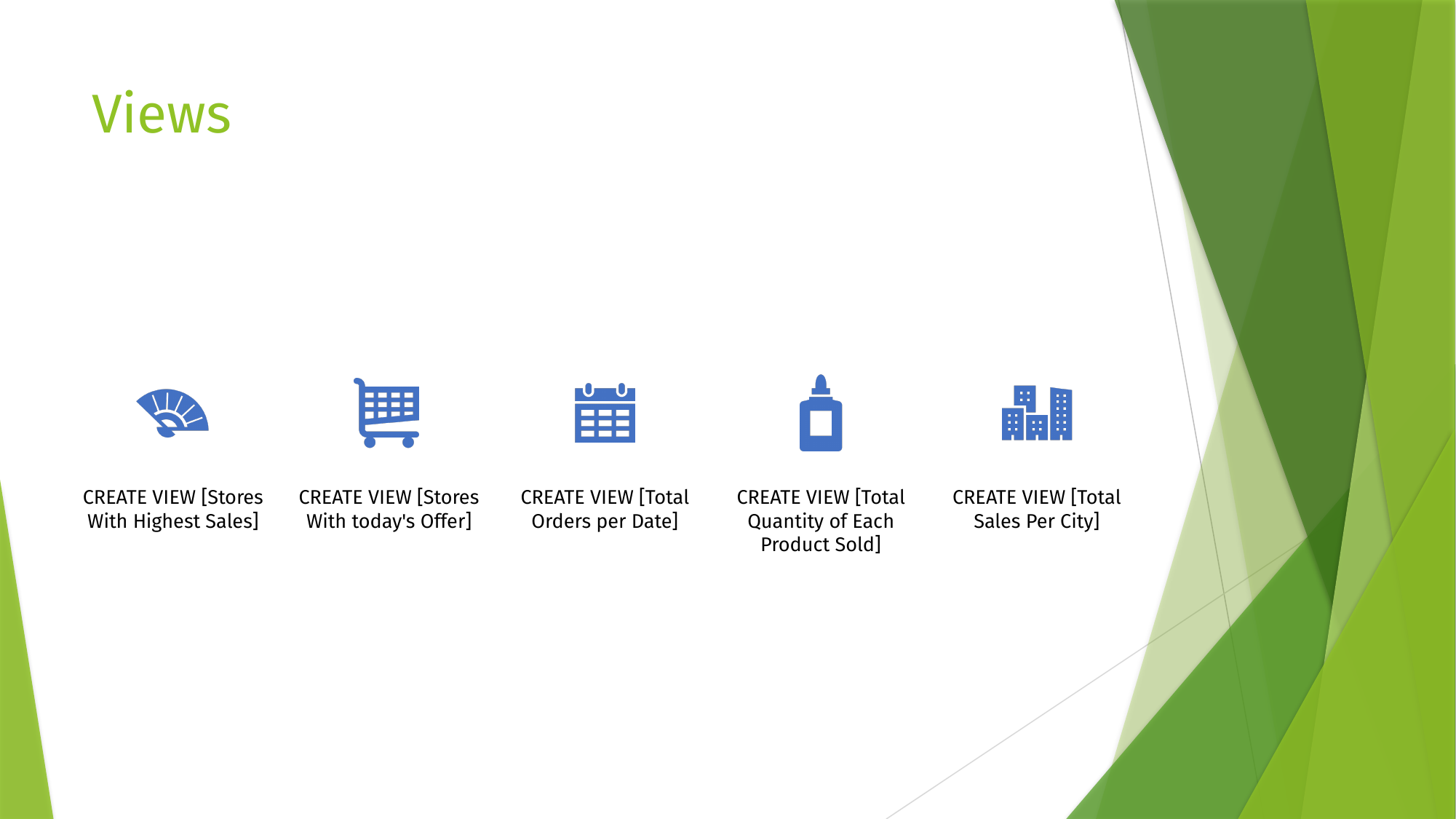

# Views
CREATE VIEW [Stores With Highest Sales]
CREATE VIEW [Stores With today's Offer]
CREATE VIEW [Total Orders per Date]
CREATE VIEW [Total Quantity of Each Product Sold]
CREATE VIEW [Total Sales Per City]